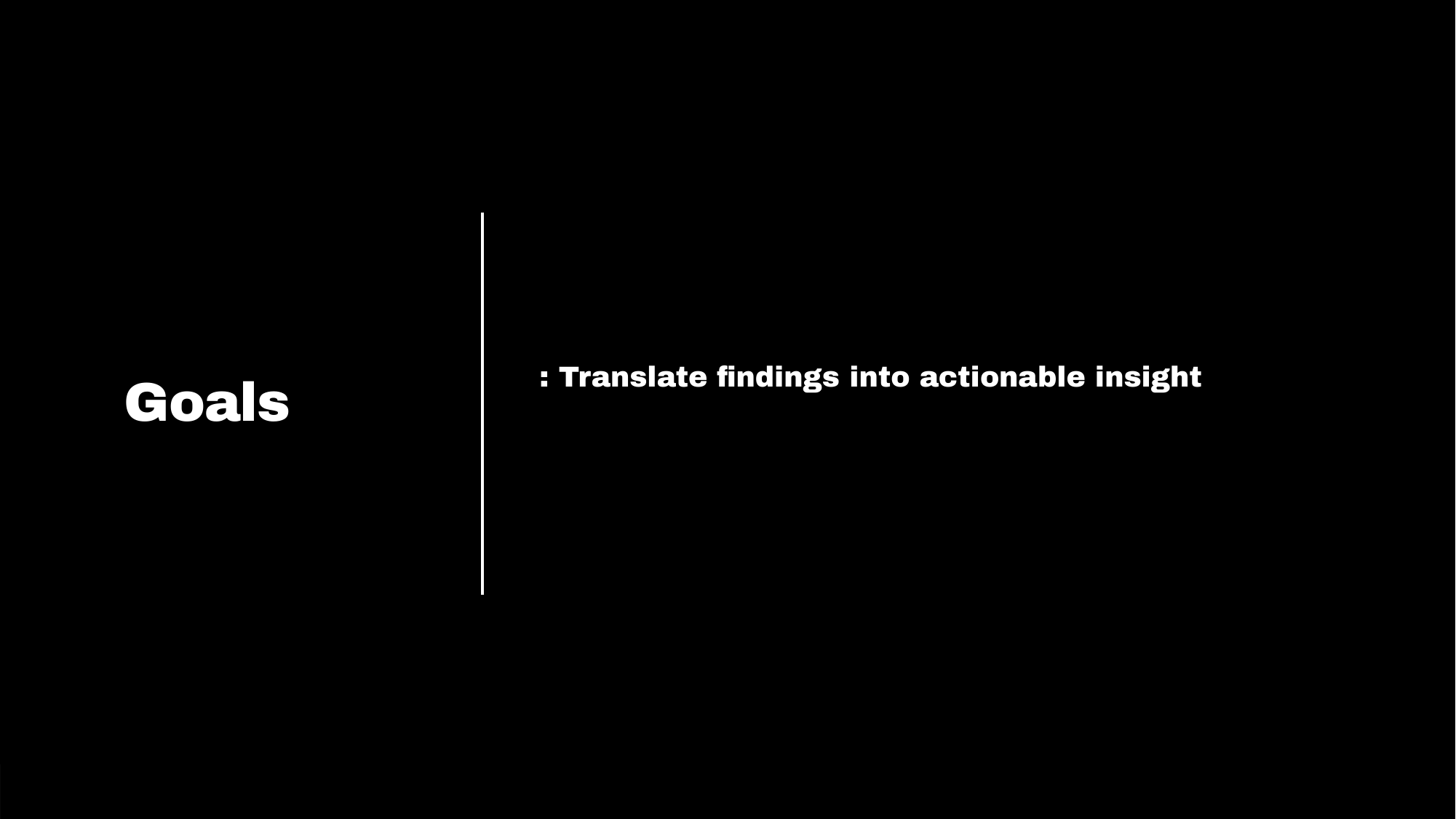

# Goals
: Translate findings into actionable insight